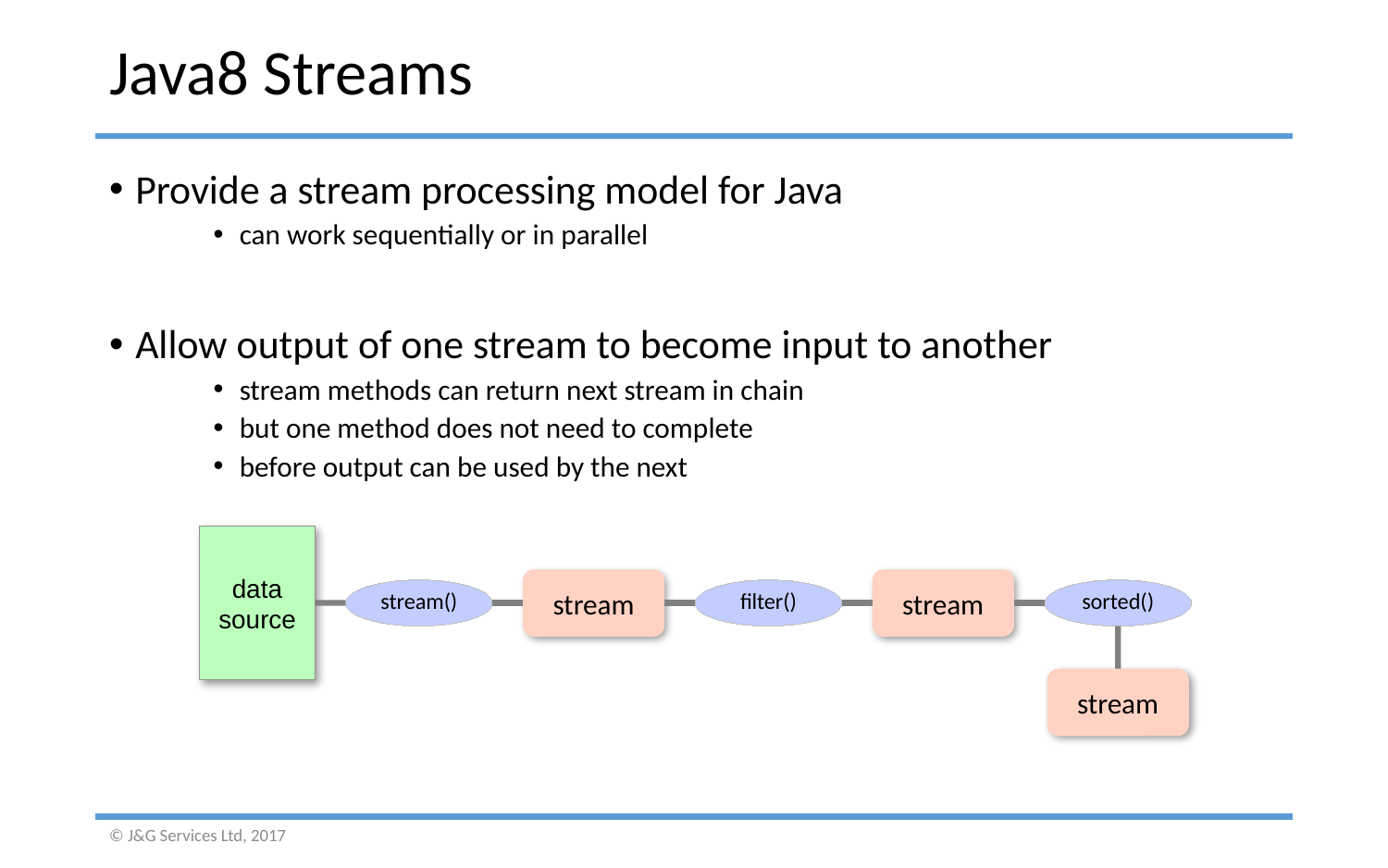

# Java8 Streams
Provide a stream processing model for Java
can work sequentially or in parallel

Allow output of one stream to become input to another
stream methods can return next stream in chain
but one method does not need to complete
before output can be used by the next
data source
stream
stream
stream()
filter()
sorted()
stream